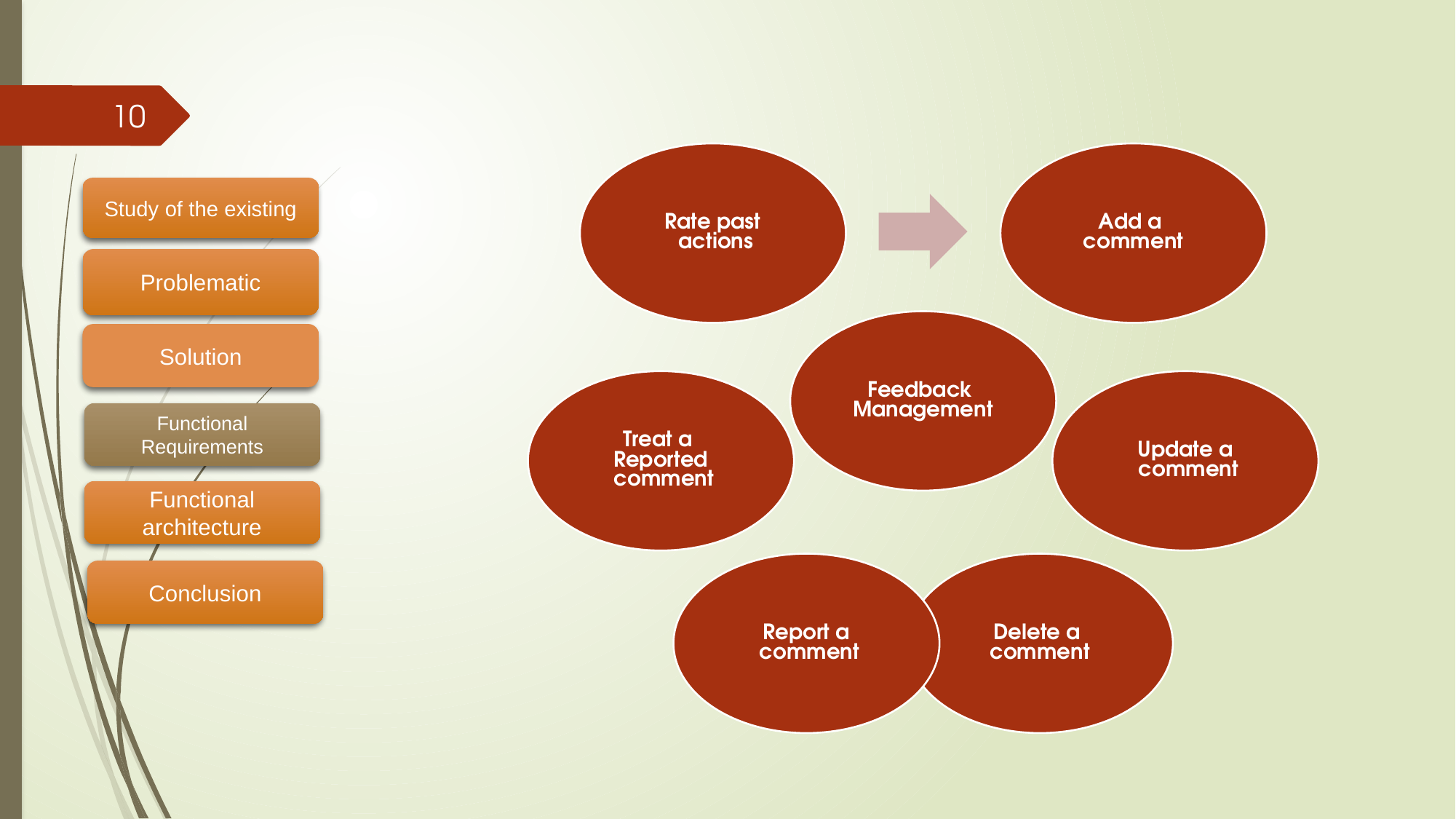

Feedback
Management
Add a
comment
Update a
 comment
Delete a
comment
Report a
 comment
Treat a
Reported
 comment
Rate past
 actions
10
Study of the existing
Problematic
Solution
Functional Requirements
Functional architecture
Conclusion